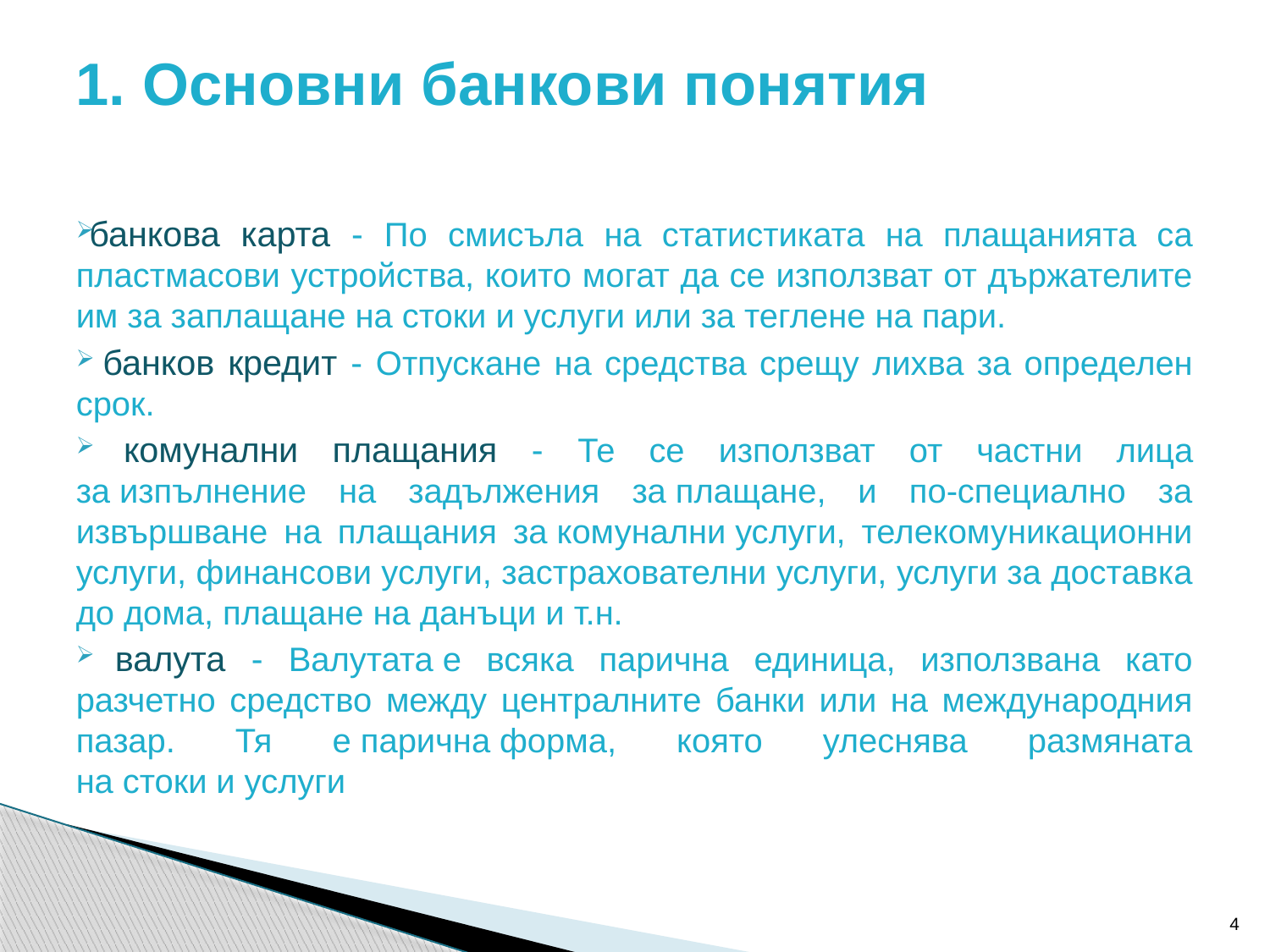

# 1. Основни банкови понятия
банкова карта - По смисъла на статистиката на плащанията са пластмасови устройства, които могат да се използват от държателите им за заплащане на стоки и услуги или за теглене на пари.
 банков кредит - Отпускане на средства срещу лихва за определен срок.
 комунални плащания - Те се използват от частни лица за изпълнение на задължения за плащане, и по-специално за извършване на плащания за комунални услуги, телекомуникационни услуги, финансови услуги, застрахователни услуги, услуги за доставка до дома, плащане на данъци и т.н.
 валута - Валутата е всяка парична единица, използвана като разчетно средство между централните банки или на международния пазар. Тя е парична форма, която улеснява размяната на стоки и услуги

4